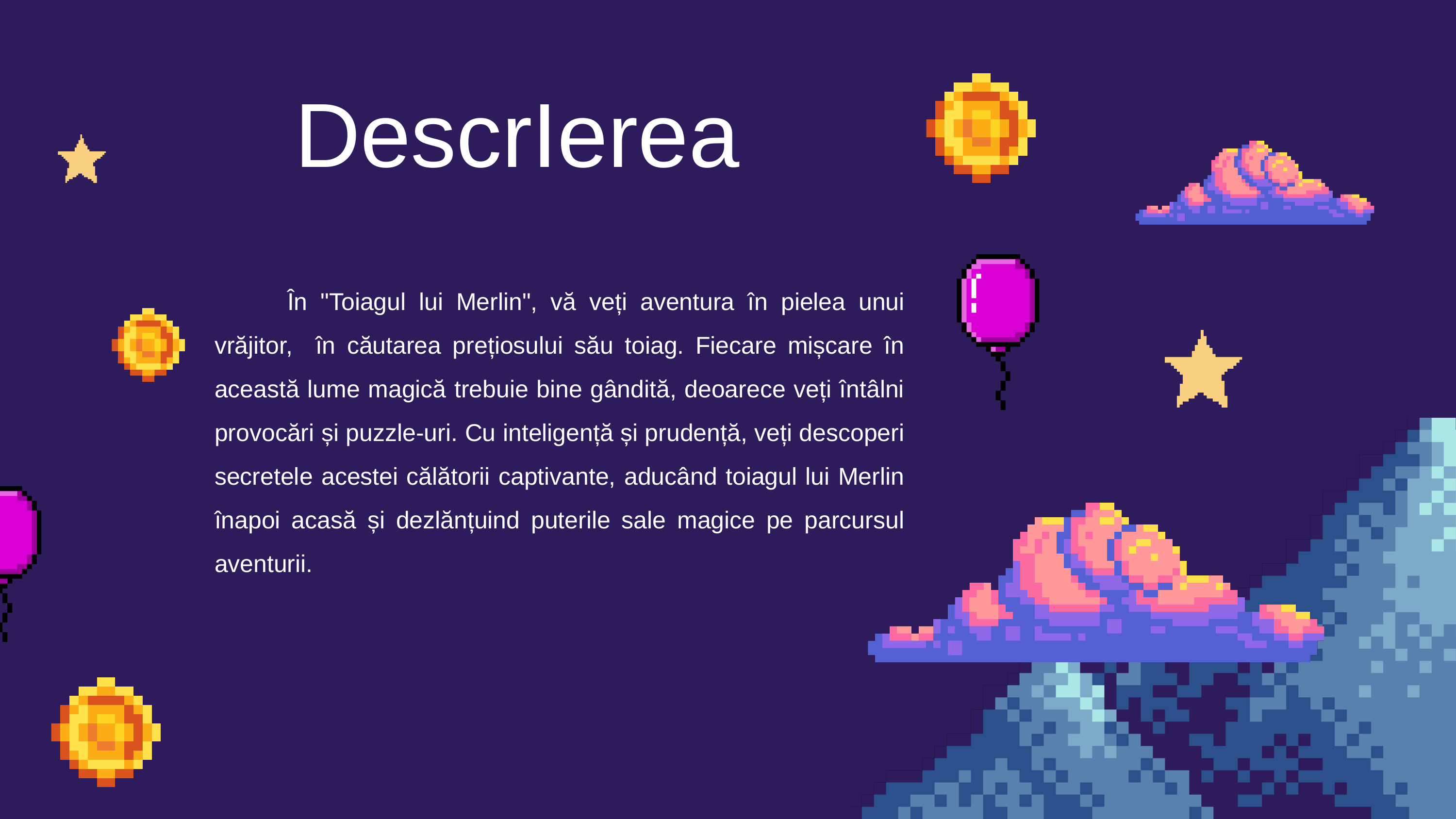

DescrIerea

	În "Toiagul lui Merlin", vă veți aventura în pielea unui vrăjitor,  în căutarea prețiosului său toiag. Fiecare mișcare în această lume magică trebuie bine gândită, deoarece veți întâlni provocări și puzzle-uri. Cu inteligență și prudență, veți descoperi secretele acestei călătorii captivante, aducând toiagul lui Merlin înapoi acasă și dezlănțuind puterile sale magice pe parcursul aventurii.